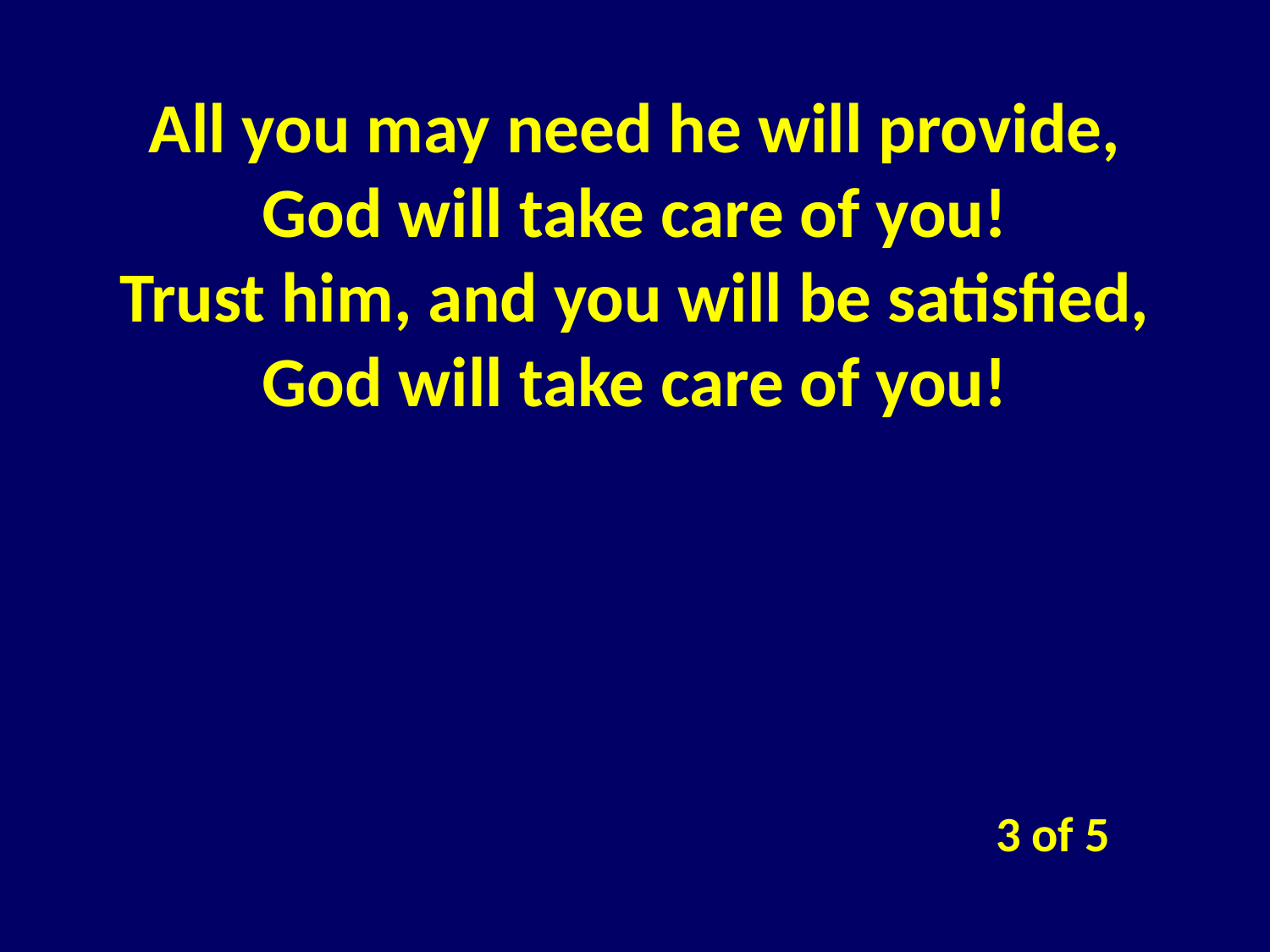

All you may need he will provide,
God will take care of you!
Trust him, and you will be satisfied,
God will take care of you!
3 of 5